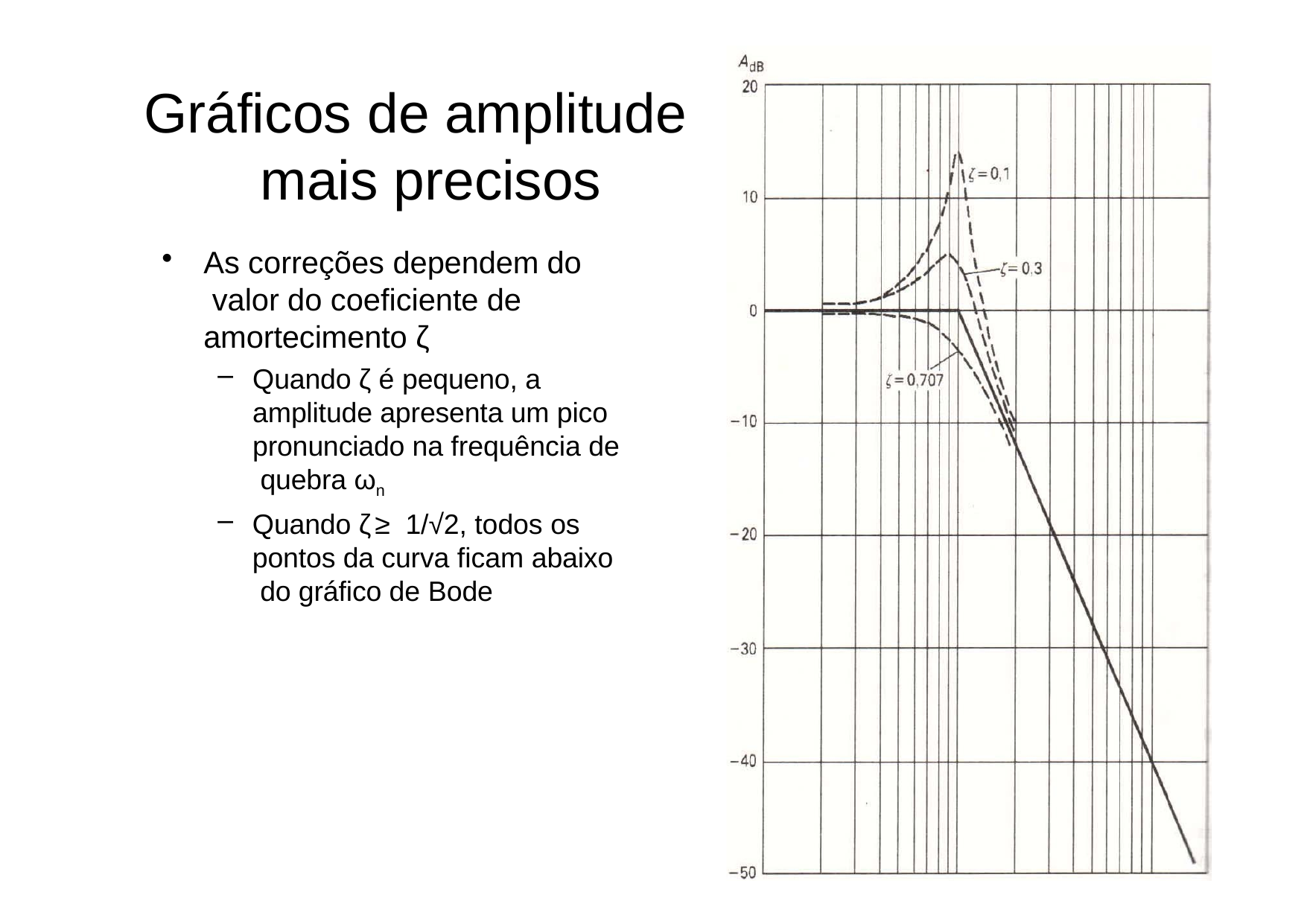

# Gráficos de amplitude  mais precisos
As correções dependem do  valor do coeficiente de  amortecimento ζ
Quando ζ é pequeno, a  amplitude apresenta um pico  pronunciado na frequência de  quebra ωn
Quando ζ≥ 1/√2, todos os  pontos da curva ficam abaixo  do gráfico de Bode